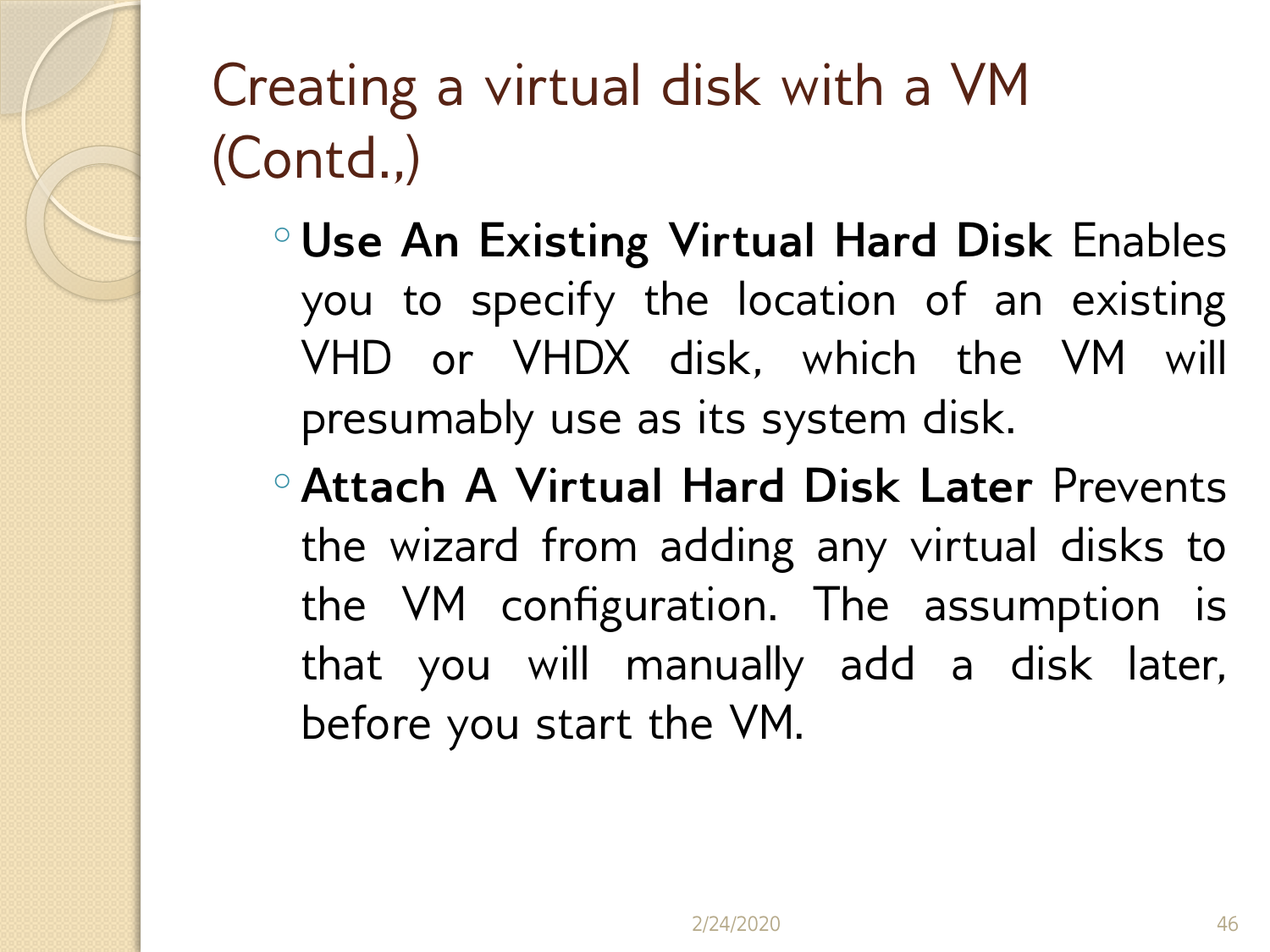

# Creating a virtual disk with a VM (Contd.,)
Use An Existing Virtual Hard Disk Enables you to specify the location of an existing VHD or VHDX disk, which the VM will presumably use as its system disk.
Attach A Virtual Hard Disk Later Prevents the wizard from adding any virtual disks to the VM configuration. The assumption is that you will manually add a disk later, before you start the VM.
2/24/2020
46